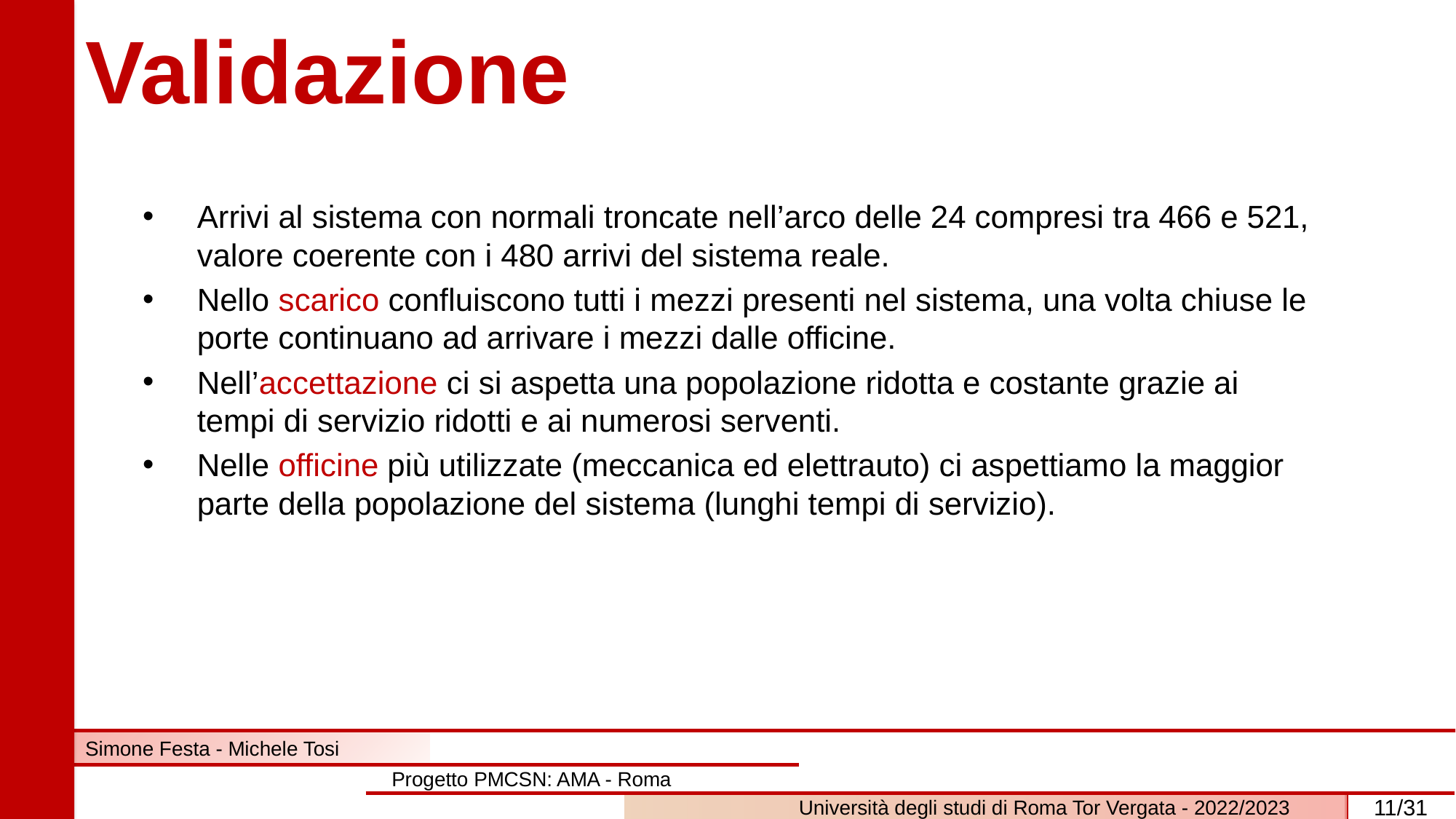

# Validazione
Arrivi al sistema con normali troncate nell’arco delle 24 compresi tra 466 e 521, valore coerente con i 480 arrivi del sistema reale.
Nello scarico confluiscono tutti i mezzi presenti nel sistema, una volta chiuse le porte continuano ad arrivare i mezzi dalle officine.
Nell’accettazione ci si aspetta una popolazione ridotta e costante grazie ai tempi di servizio ridotti e ai numerosi serventi.
Nelle officine più utilizzate (meccanica ed elettrauto) ci aspettiamo la maggior parte della popolazione del sistema (lunghi tempi di servizio).